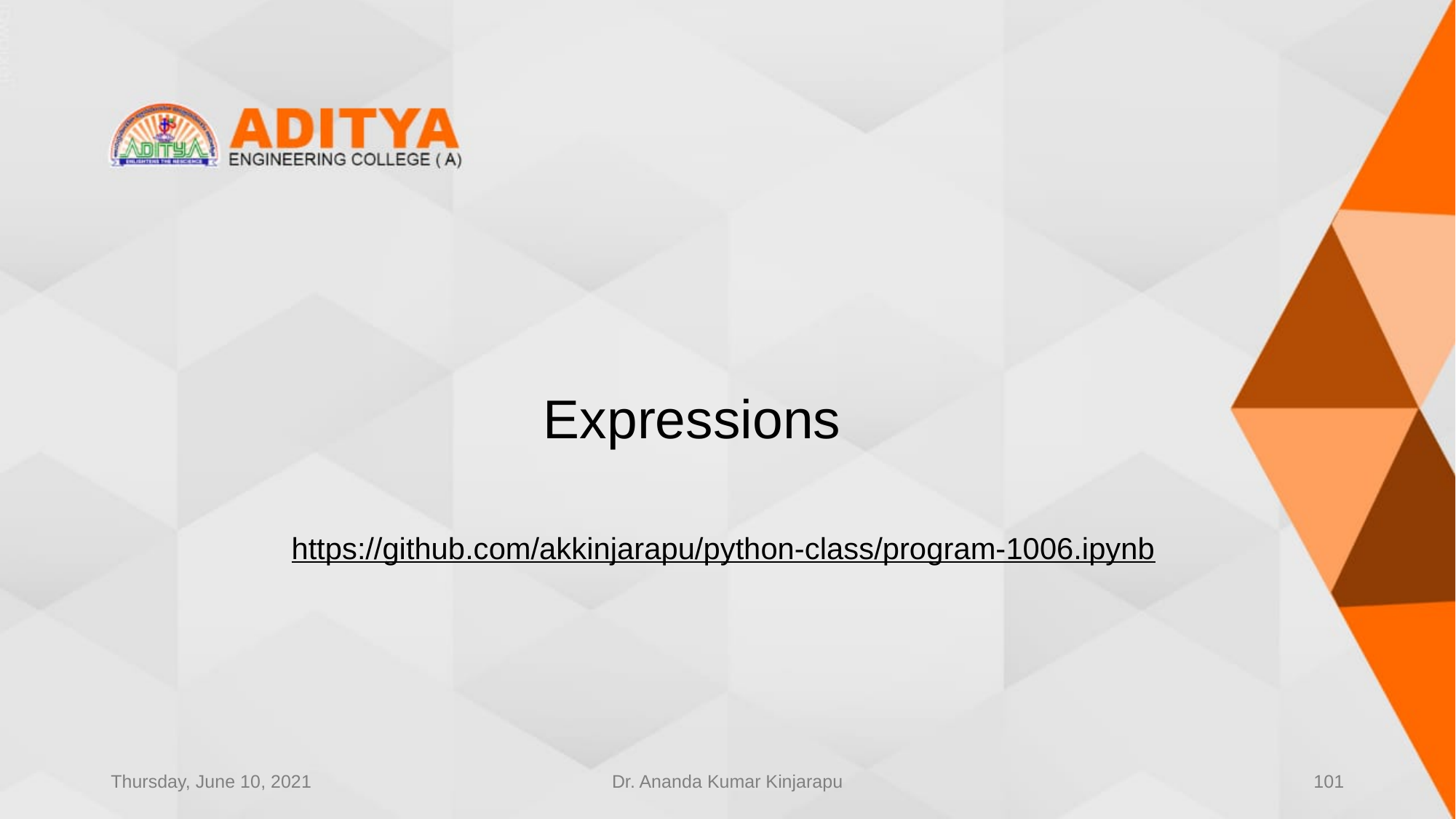

# Expressions
https://github.com/akkinjarapu/python-class/program-1006.ipynb
Thursday, June 10, 2021
Dr. Ananda Kumar Kinjarapu
101